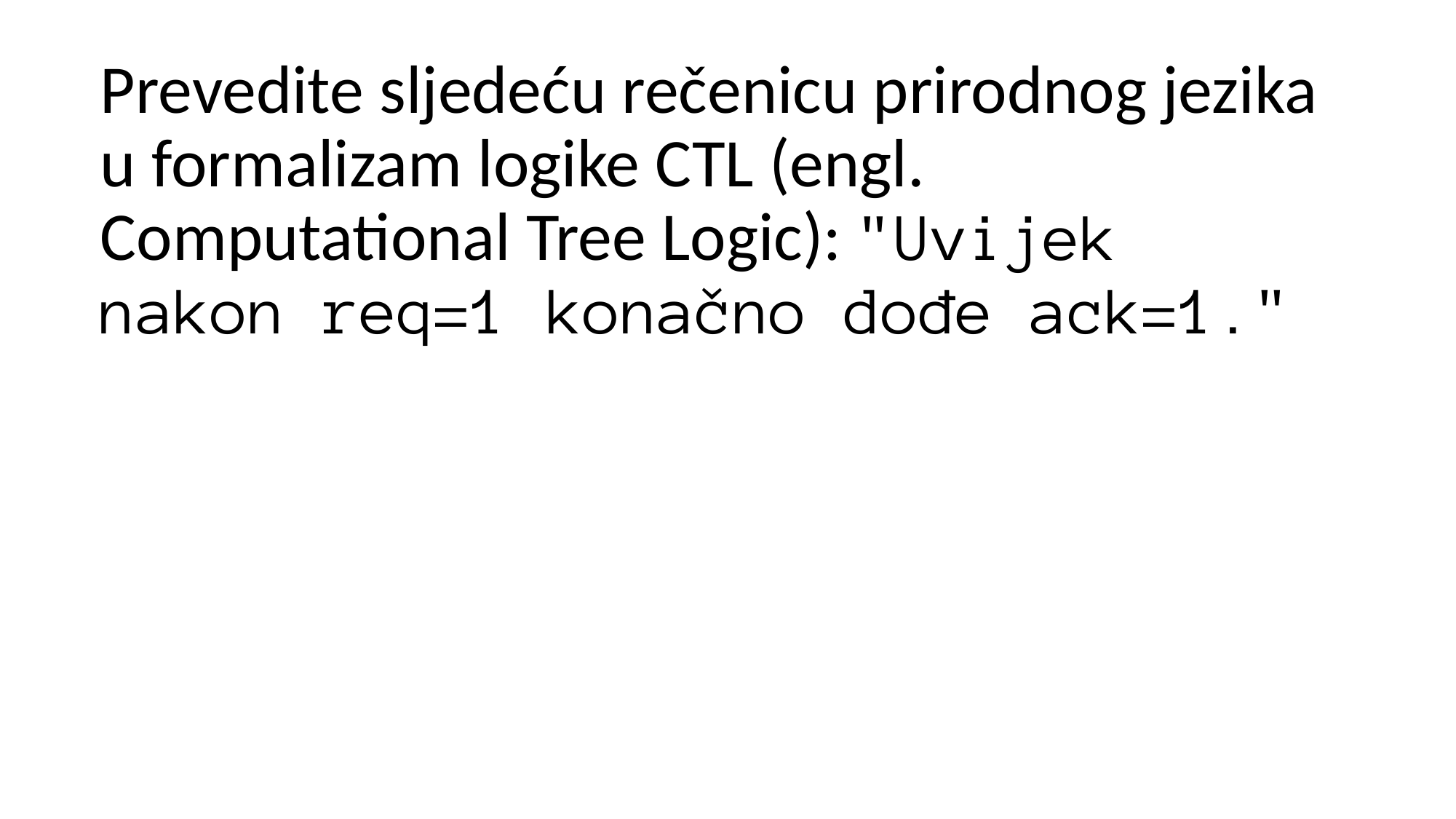

Prevedite sljedeću rečenicu prirodnog jezika u formalizam logike CTL (engl. Computational Tree Logic): "Uvijek nakon req=1 konačno dođe ack=1."